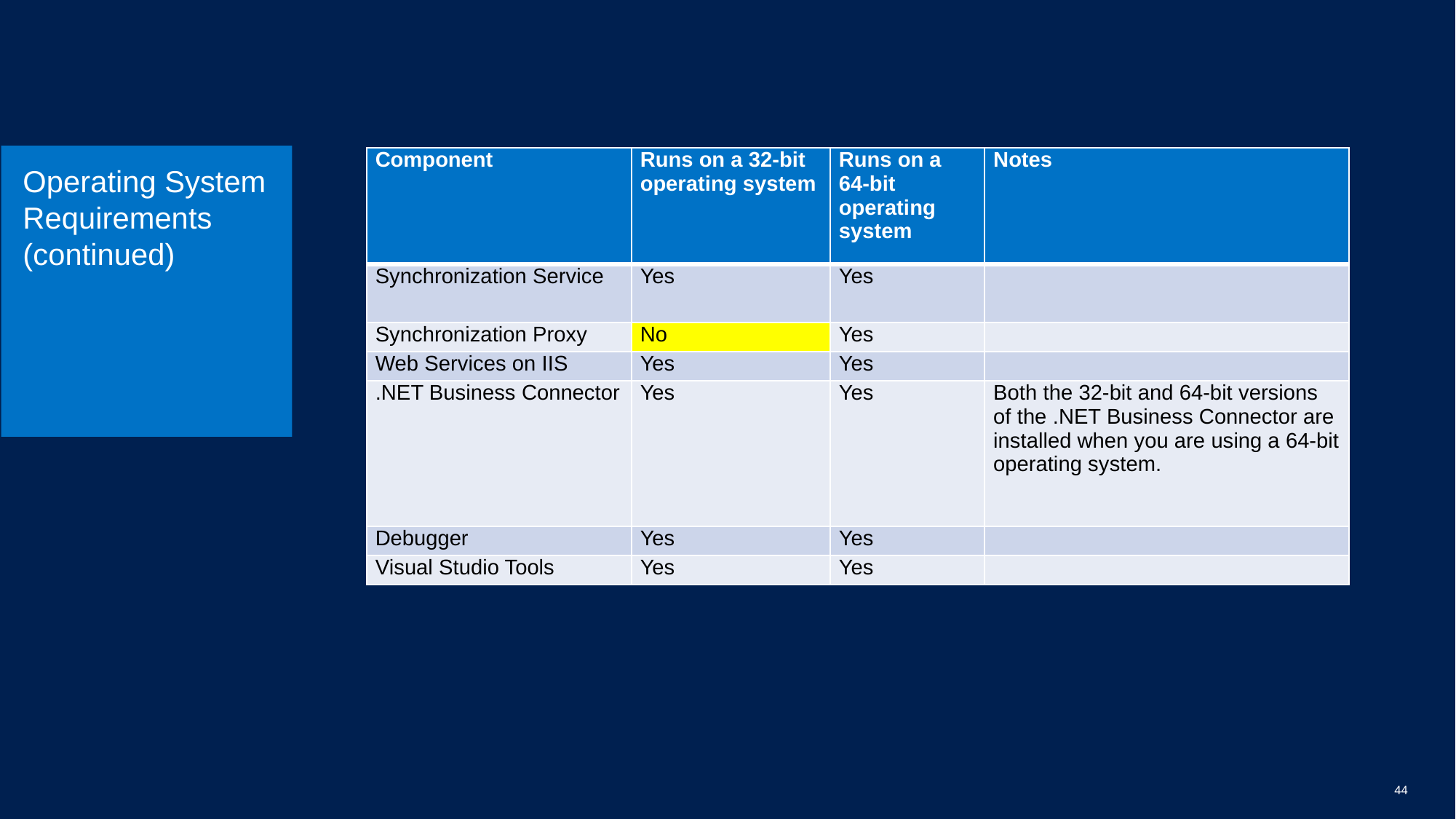

# Operating System Requirements (continued)
| Component | Runs on a 32-bit operating system | Runs on a 64-bit operating system | Notes |
| --- | --- | --- | --- |
| Synchronization Service | Yes | Yes |  |
| Synchronization Proxy | No | Yes |  |
| Web Services on IIS | Yes | Yes |  |
| .NET Business Connector | Yes | Yes | Both the 32-bit and 64-bit versions of the .NET Business Connector are installed when you are using a 64-bit operating system. |
| Debugger | Yes | Yes |  |
| Visual Studio Tools | Yes | Yes |  |
44